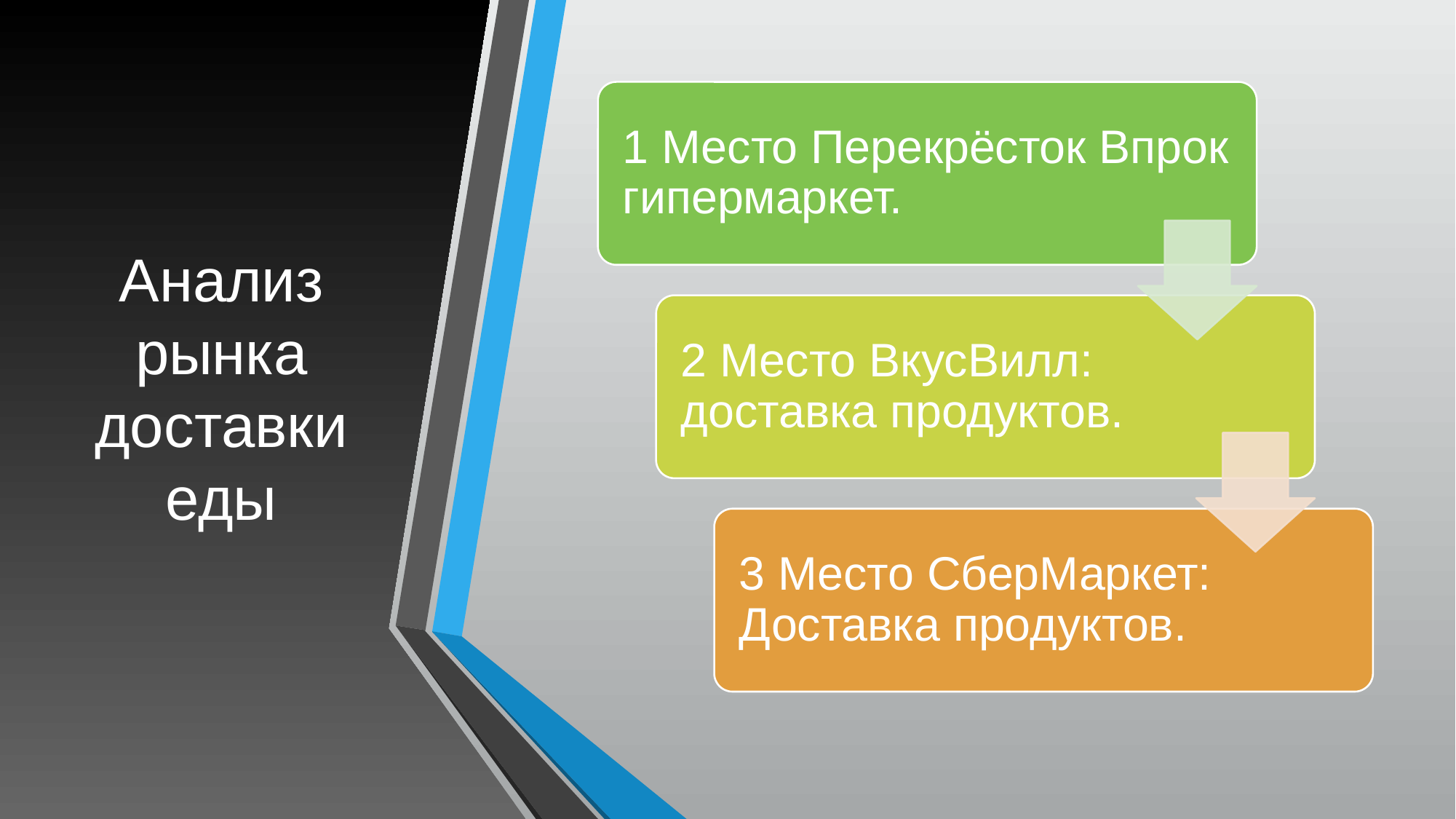

# Анализ рынка доставки еды
1 Место Перекрёсток Впрок гипермаркет.
2 Место ВкусВилл: доставка продуктов.
3 Место СберМаркет: Доставка продуктов.